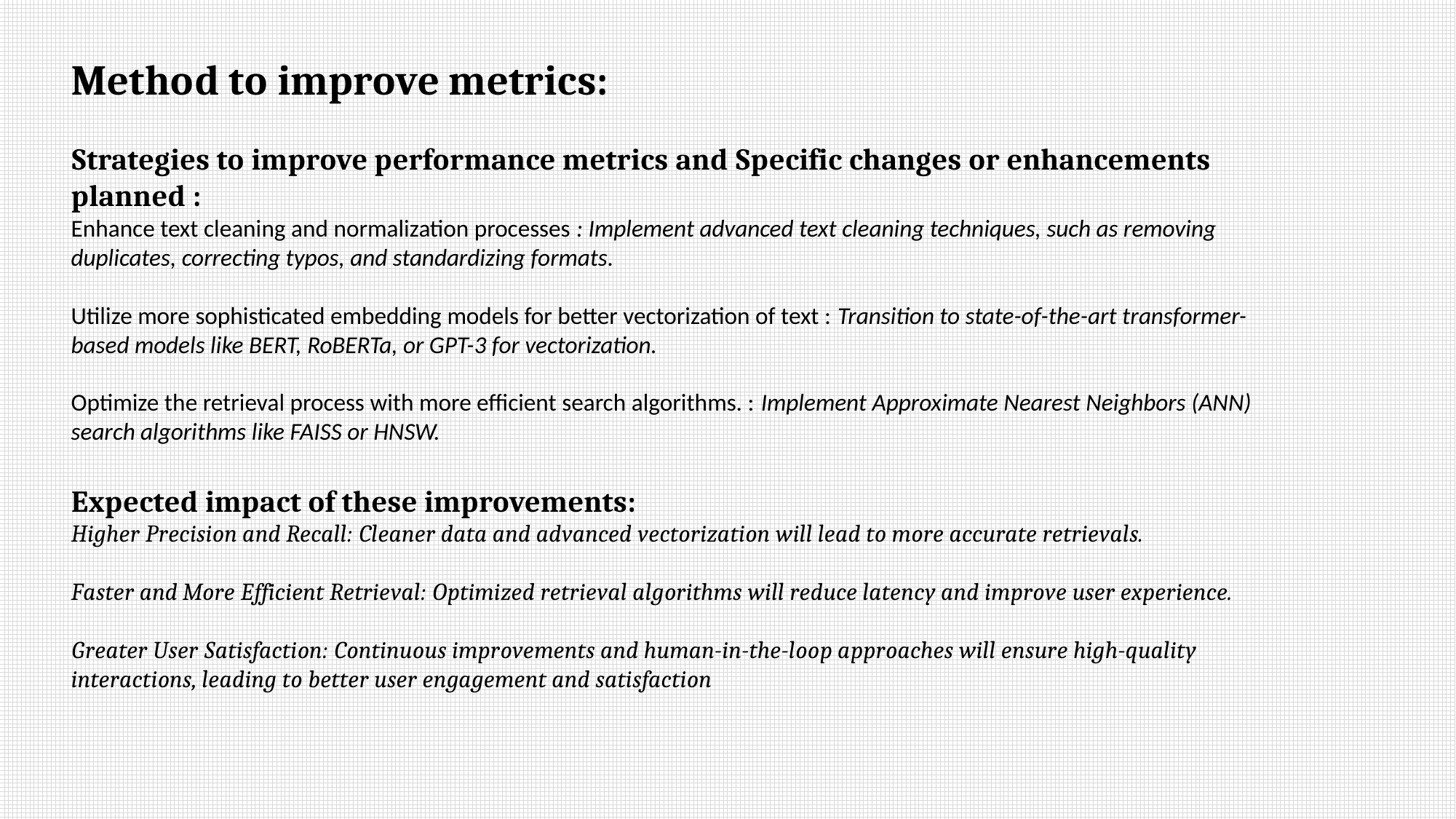

Method to improve metrics:

Strategies to improve performance metrics and Specific changes or enhancements planned :
Enhance text cleaning and normalization processes : Implement advanced text cleaning techniques, such as removing duplicates, correcting typos, and standardizing formats.

Utilize more sophisticated embedding models for better vectorization of text : Transition to state-of-the-art transformer-based models like BERT, RoBERTa, or GPT-3 for vectorization.

Optimize the retrieval process with more efficient search algorithms. : Implement Approximate Nearest Neighbors (ANN) search algorithms like FAISS or HNSW.

Expected impact of these improvements:
Higher Precision and Recall: Cleaner data and advanced vectorization will lead to more accurate retrievals.

Faster and More Efficient Retrieval: Optimized retrieval algorithms will reduce latency and improve user experience.

Greater User Satisfaction: Continuous improvements and human-in-the-loop approaches will ensure high-quality interactions, leading to better user engagement and satisfaction